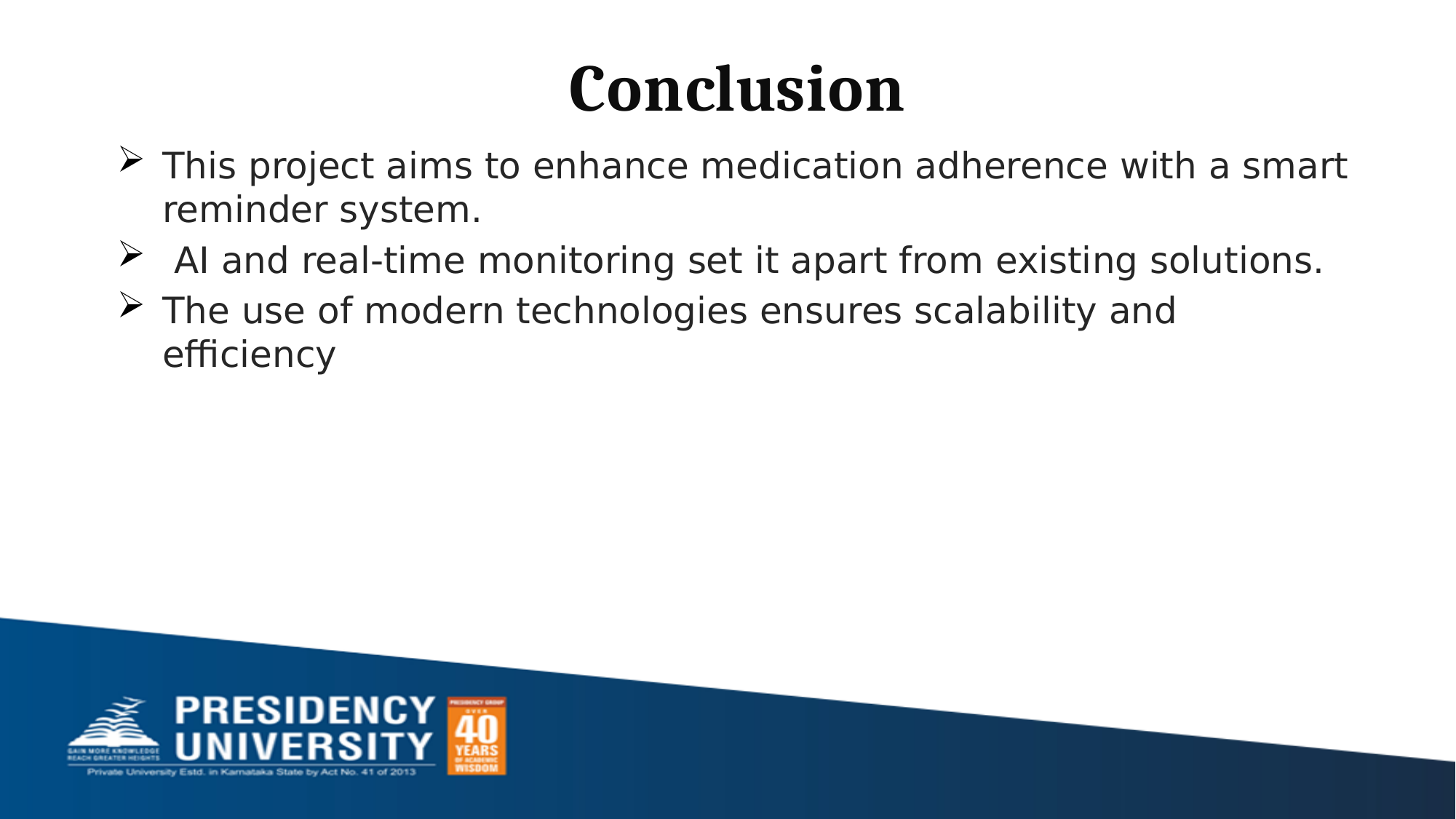

# Conclusion

This project aims to enhance medication adherence with a smart reminder system.
 AI and real-time monitoring set it apart from existing solutions.
The use of modern technologies ensures scalability and efficiency